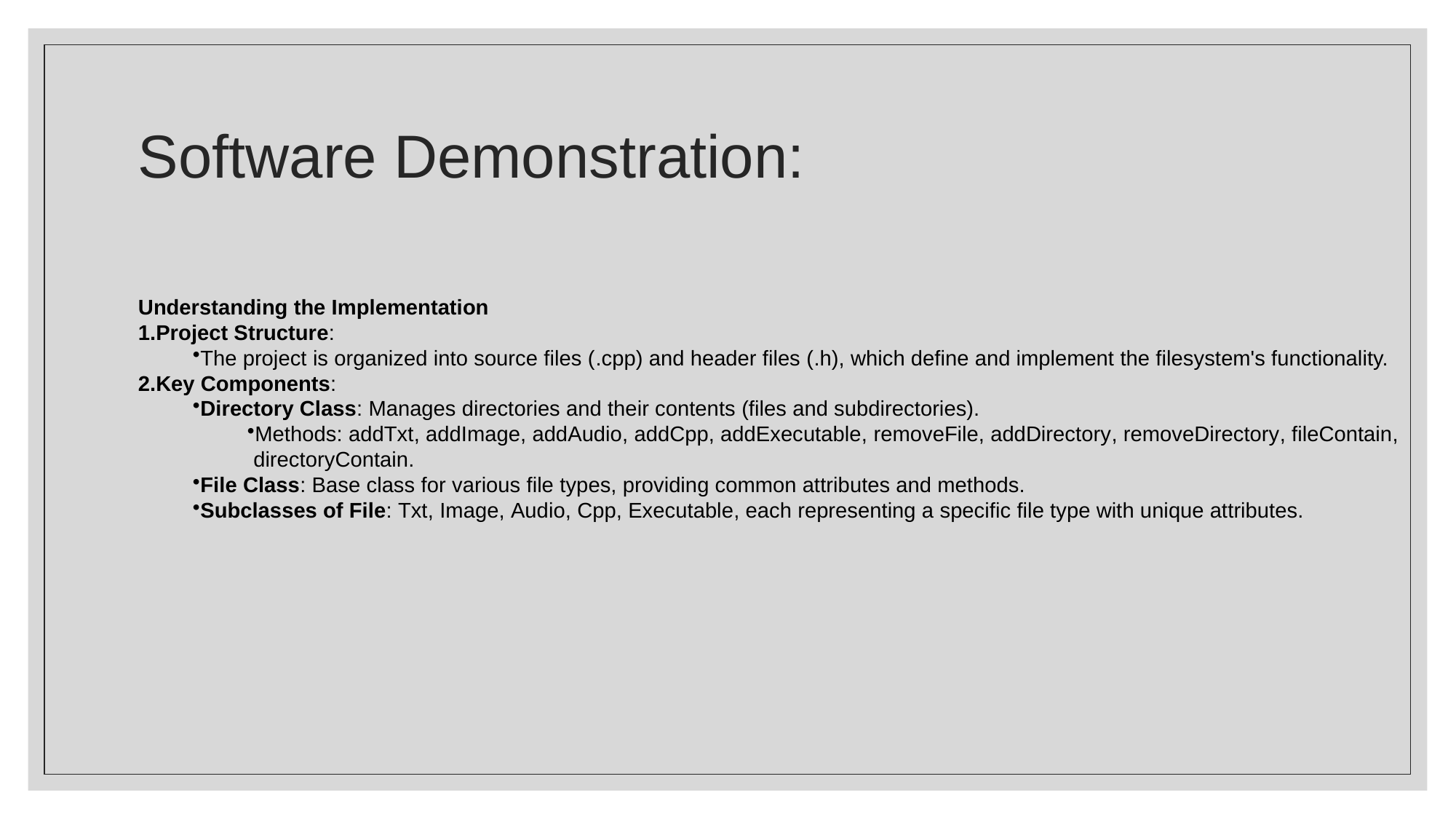

# Software Demonstration:
Understanding the Implementation
Project Structure:
The project is organized into source files (.cpp) and header files (.h), which define and implement the filesystem's functionality.
Key Components:
Directory Class: Manages directories and their contents (files and subdirectories).
Methods: addTxt, addImage, addAudio, addCpp, addExecutable, removeFile, addDirectory, removeDirectory, fileContain,
 directoryContain.
File Class: Base class for various file types, providing common attributes and methods.
Subclasses of File: Txt, Image, Audio, Cpp, Executable, each representing a specific file type with unique attributes.